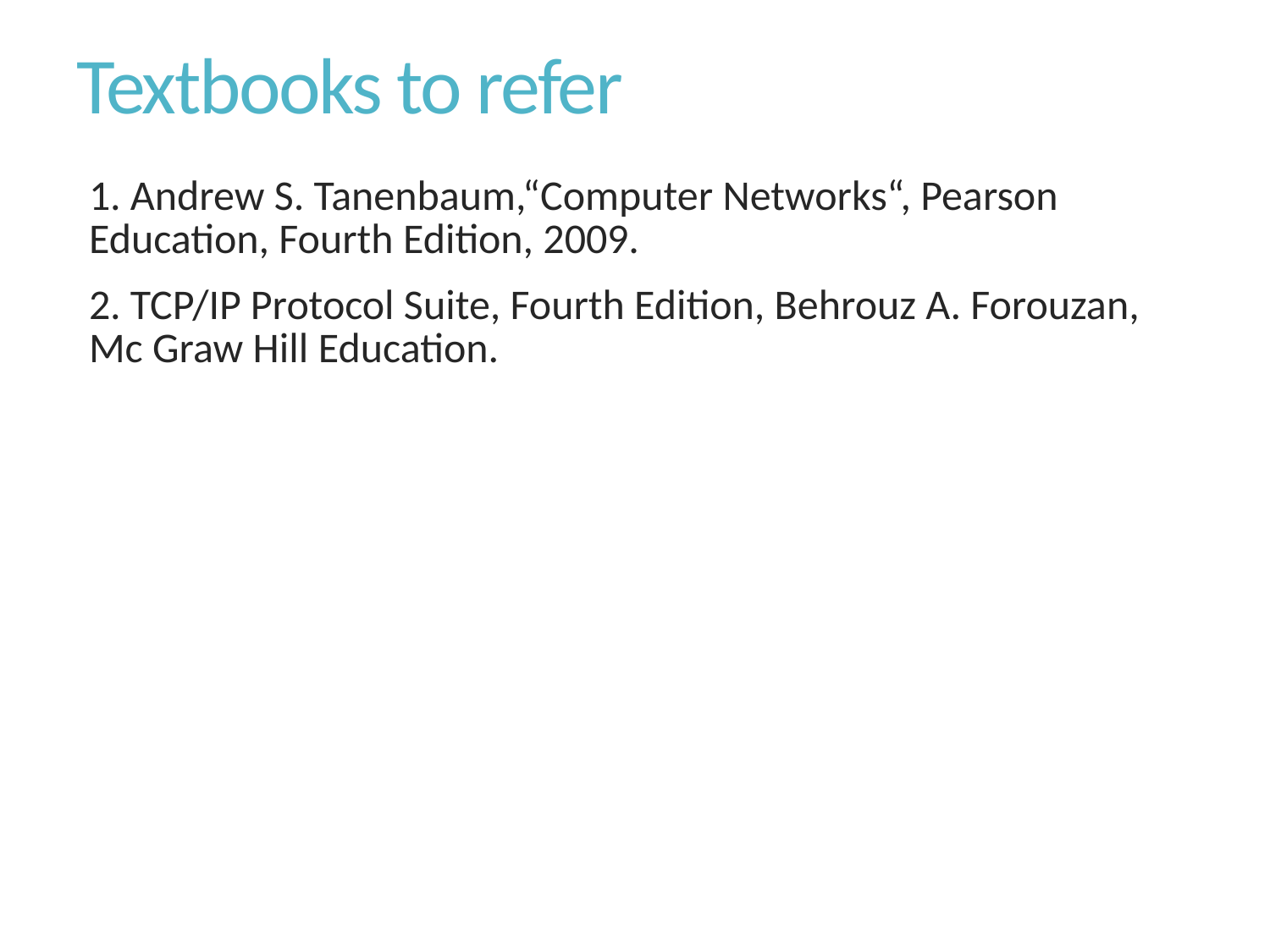

# Textbooks to refer
1. Andrew S. Tanenbaum,“Computer Networks“, Pearson Education, Fourth Edition, 2009.
2. TCP/IP Protocol Suite, Fourth Edition, Behrouz A. Forouzan, Mc Graw Hill Education.